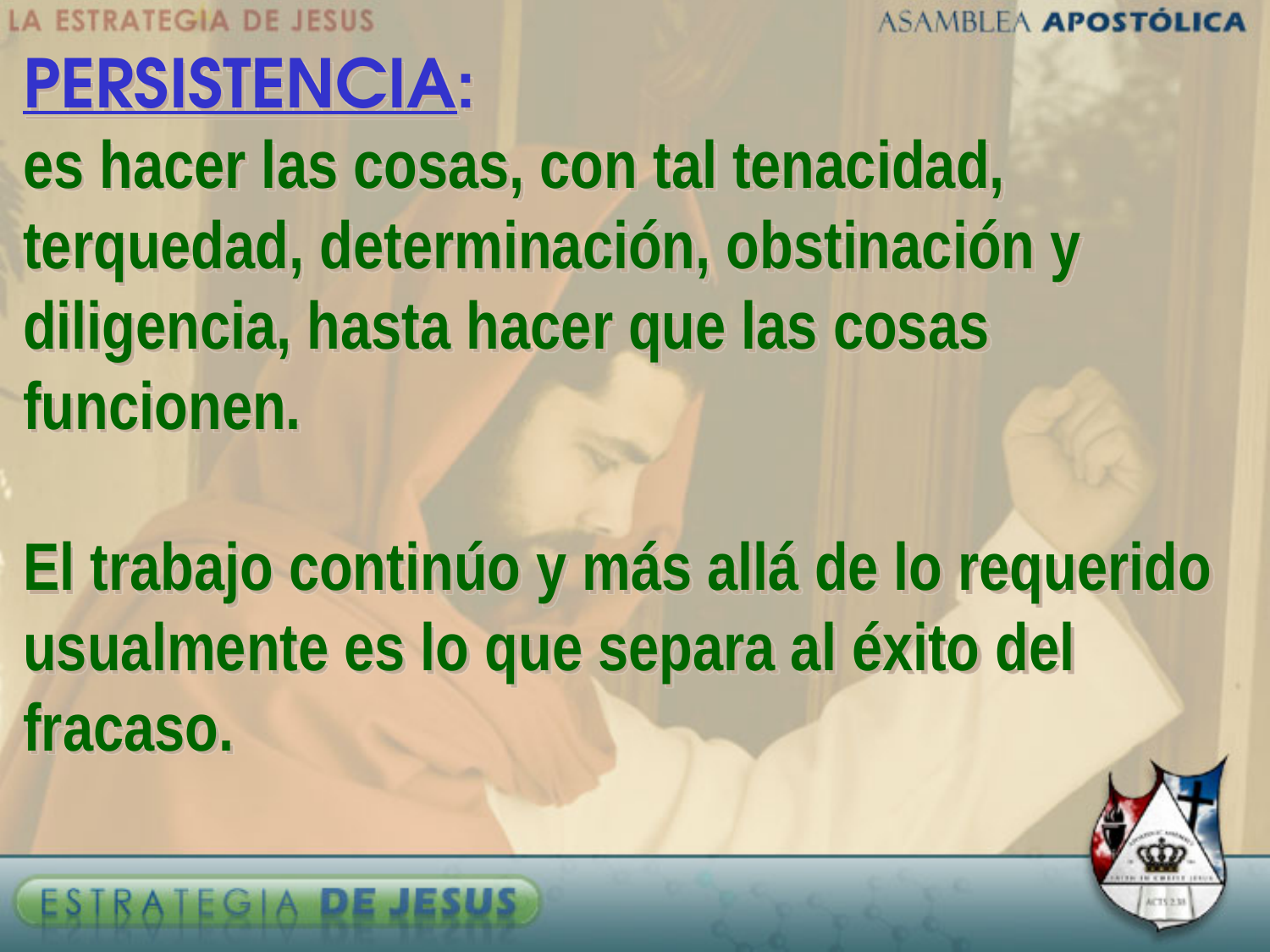

PERSISTENCIA:
es hacer las cosas, con tal tenacidad, terquedad, determinación, obstinación y diligencia, hasta hacer que las cosas funcionen.

El trabajo continúo y más allá de lo requerido usualmente es lo que separa al éxito del fracaso.